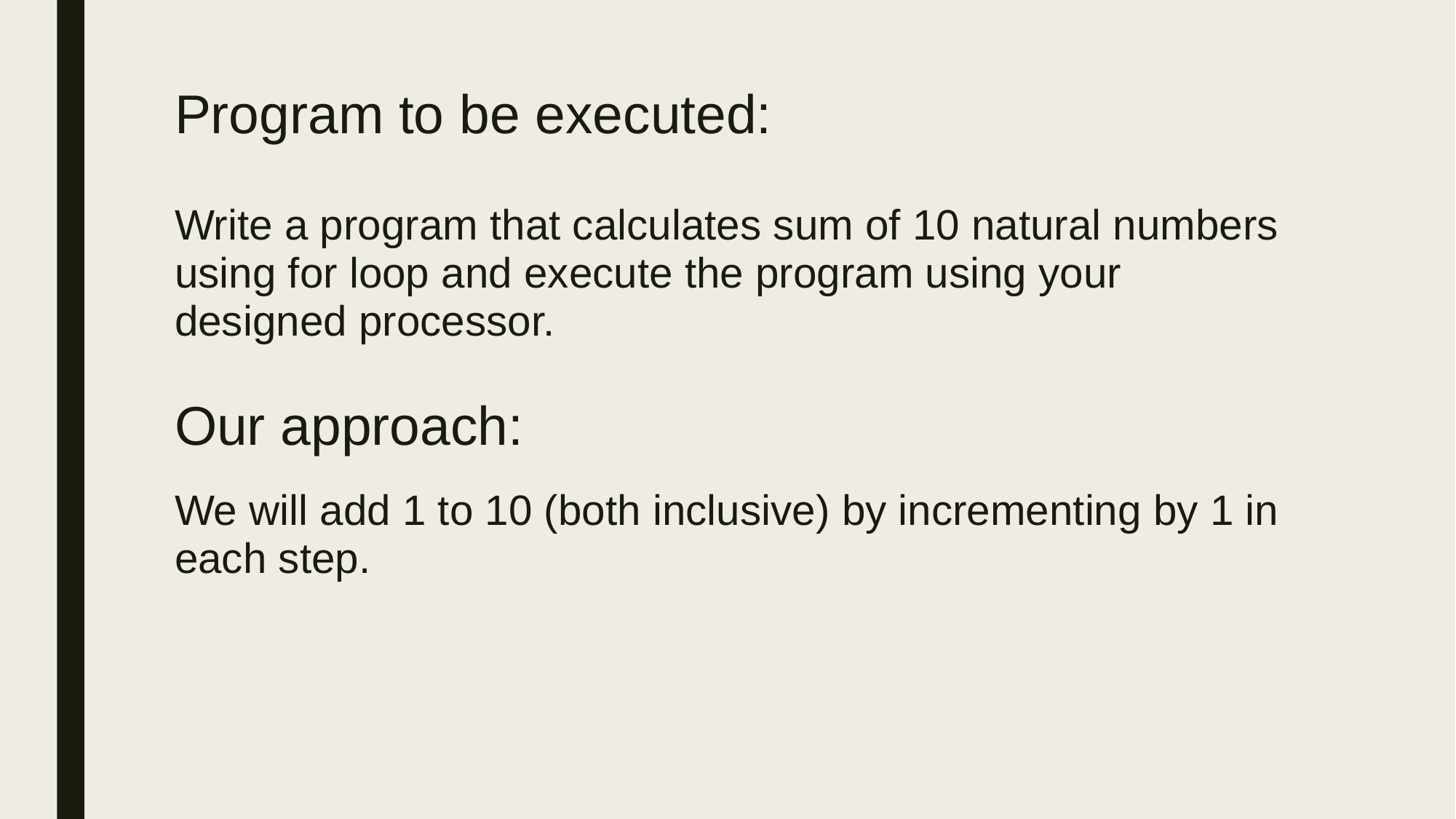

# Program to be executed:
Write a program that calculates sum of 10 natural numbers using for loop and execute the program using your designed processor.
Our approach:
We will add 1 to 10 (both inclusive) by incrementing by 1 in each step.